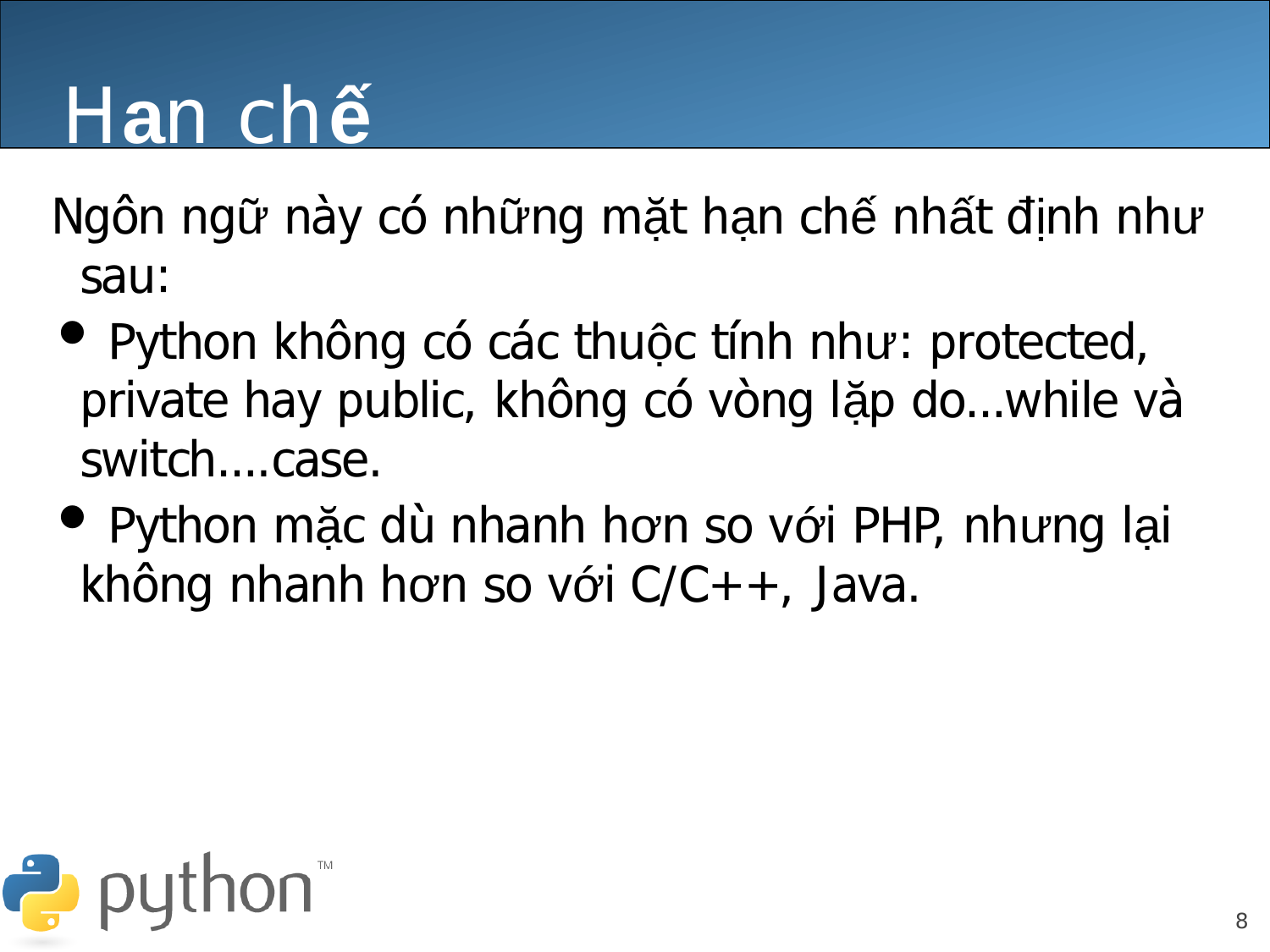

# Hạn chế
Ngôn ngữ này có những mặt hạn chế nhất định như sau:
 Python không có các thuộc tính như: protected, private hay public, không có vòng lặp do…while và switch….case.
 Python mặc dù nhanh hơn so với PHP, nhưng lại không nhanh hơn so với C/C++, Java.